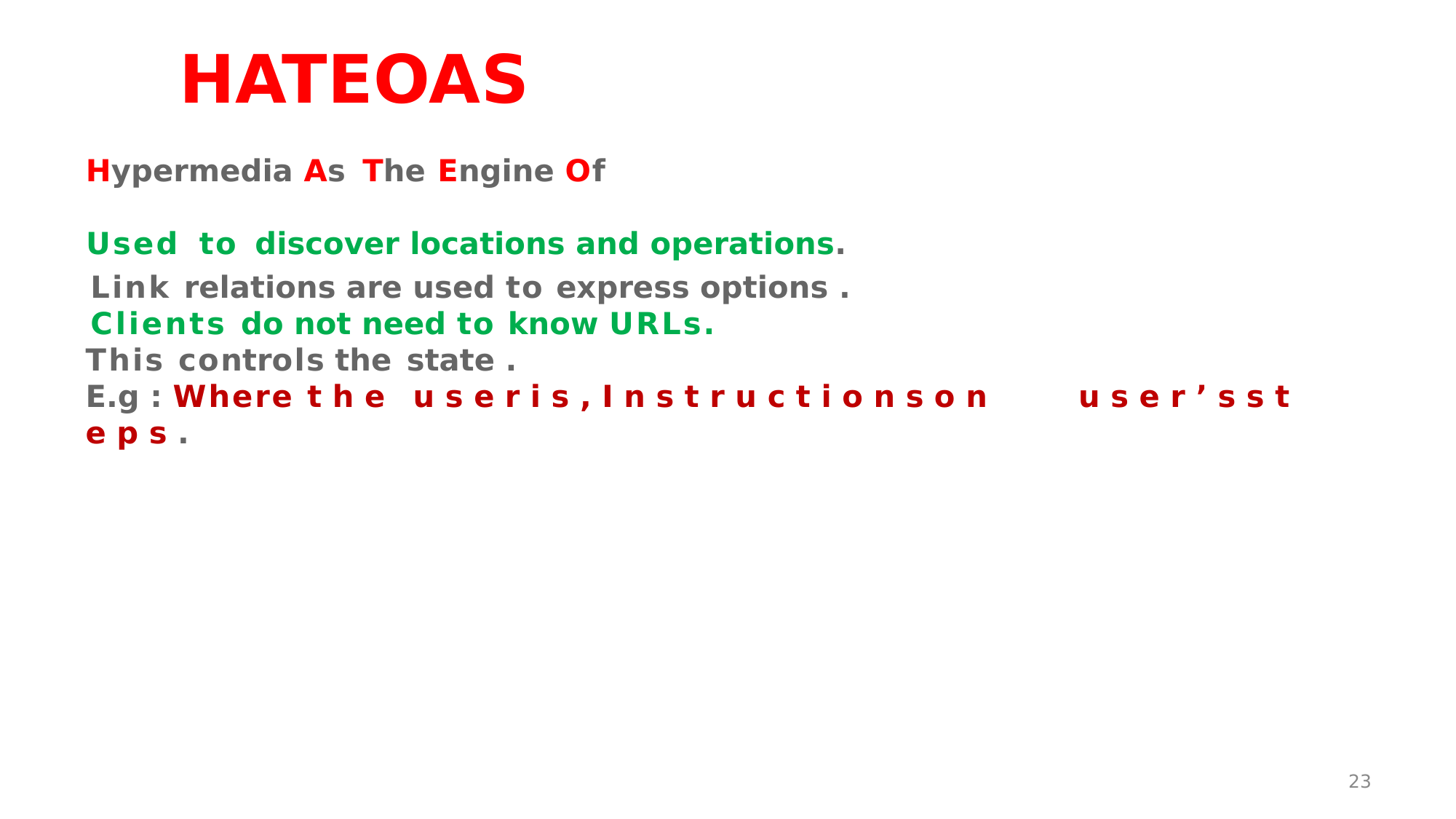

HATEOAS
Hypermedia As	The	 Engine Of

Used	to	discover locations and operations.

 Link relations are used to express options .
 Clients do not need to know URLs.
This controls the state .
E.g : Where t h e	u s e r i s , I n s t r u c t i o n s o n	 u s e r ’ s s t e p s .
23